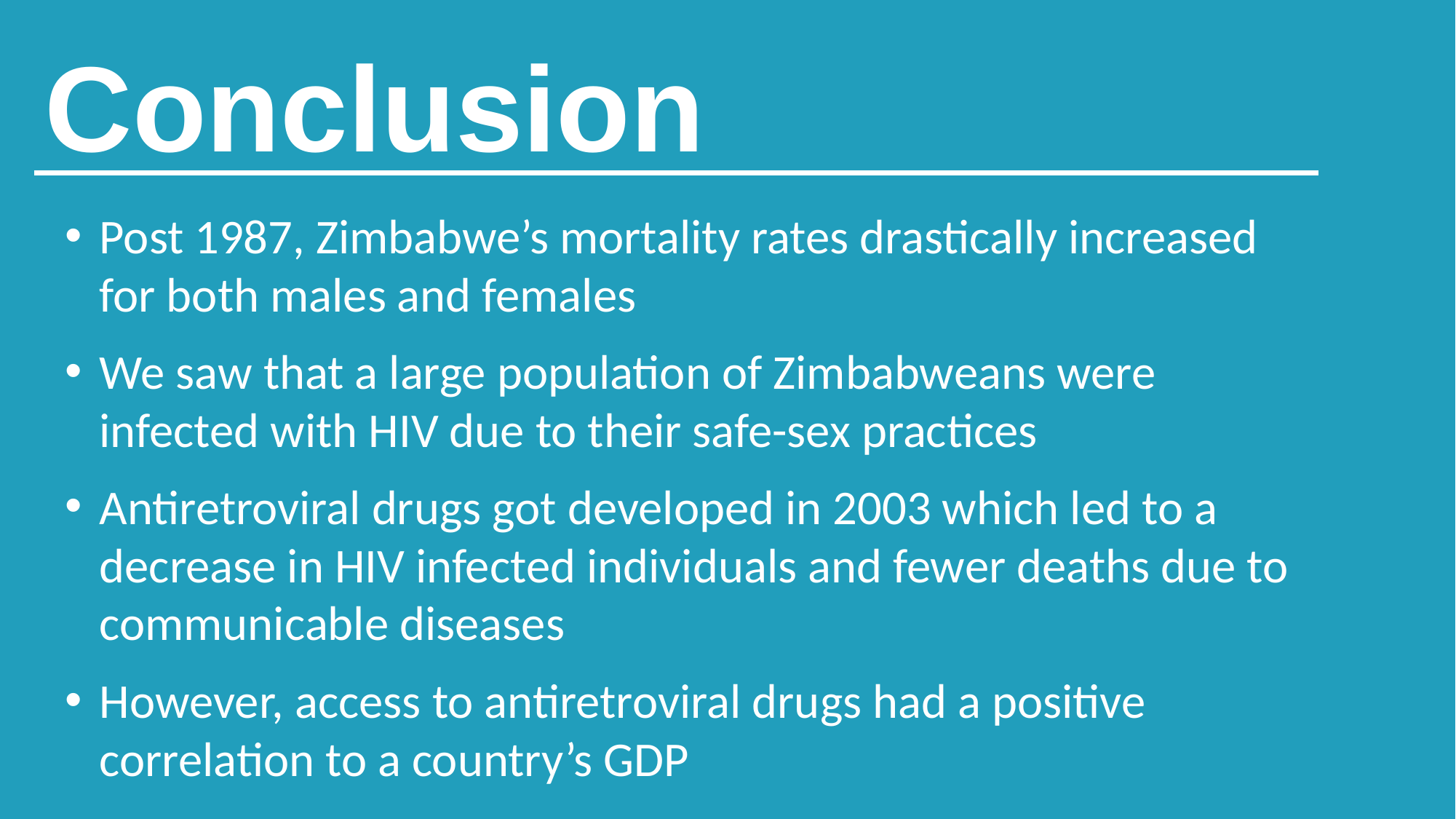

# Conclusion
Post 1987, Zimbabwe’s mortality rates drastically increased for both males and females
We saw that a large population of Zimbabweans were infected with HIV due to their safe-sex practices
Antiretroviral drugs got developed in 2003 which led to a decrease in HIV infected individuals and fewer deaths due to communicable diseases
However, access to antiretroviral drugs had a positive correlation to a country’s GDP